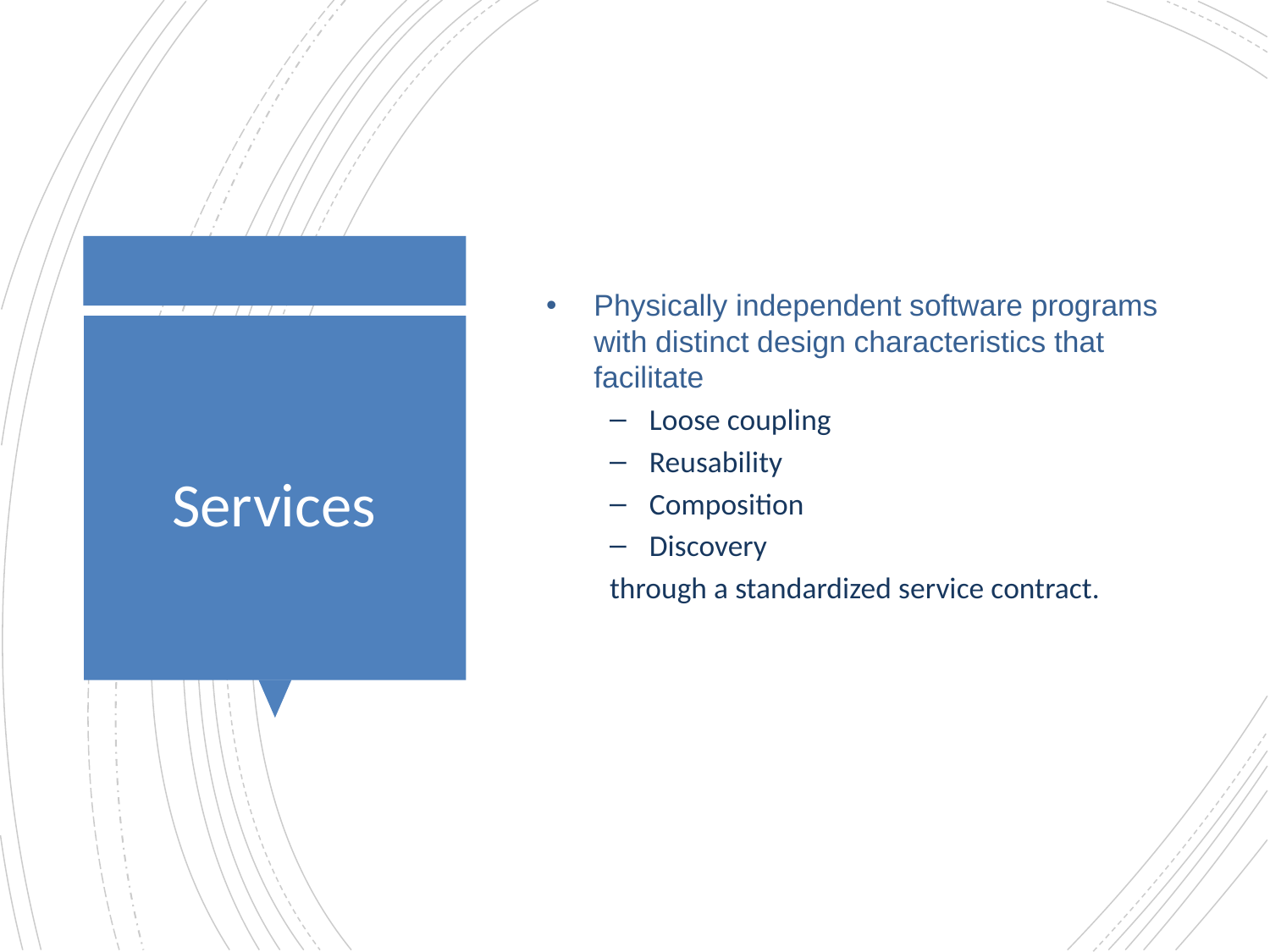

Physically independent software programs with distinct design characteristics that facilitate
Loose coupling
Reusability
Composition
Discovery
through a standardized service contract.

# Services